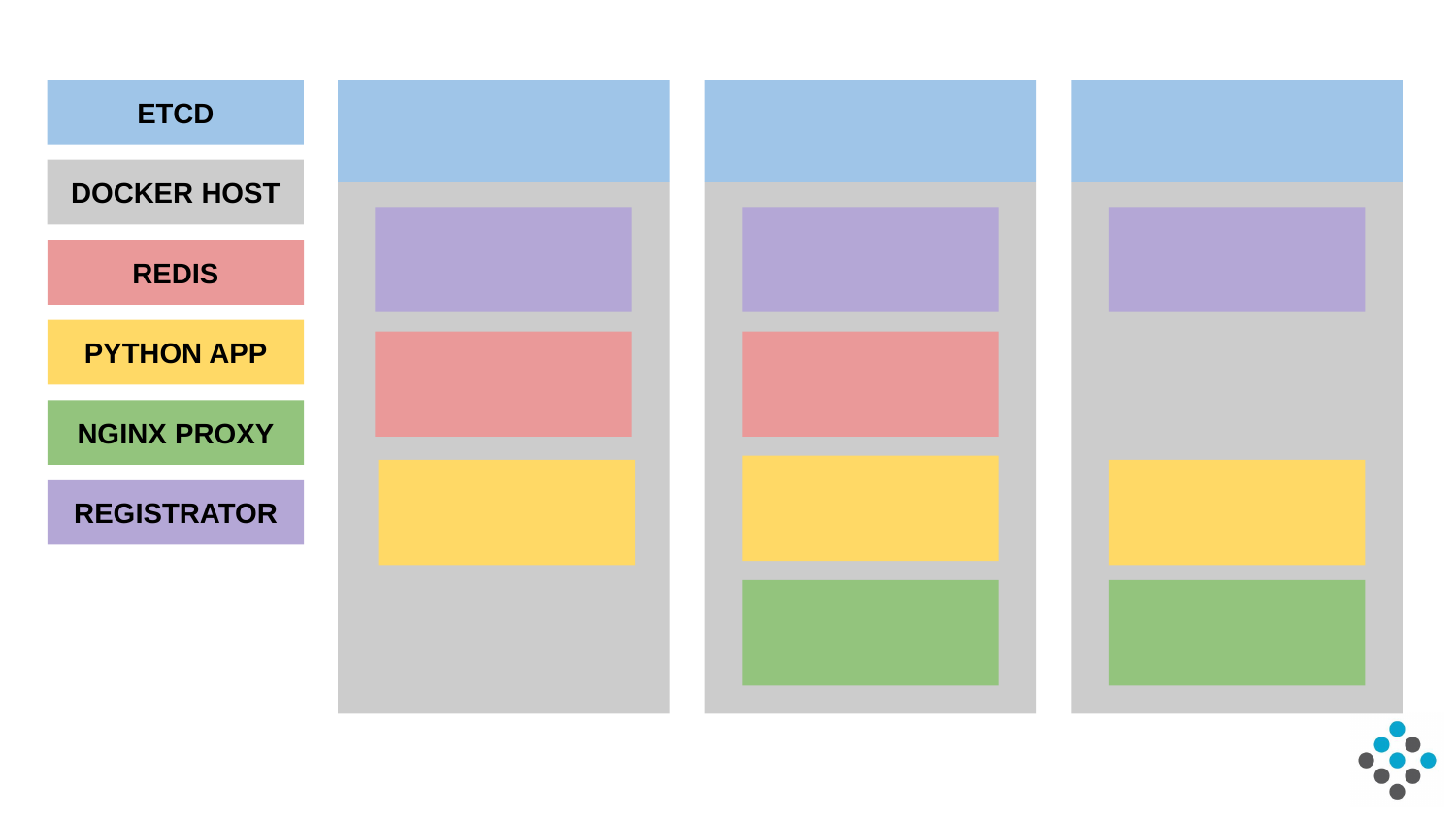

ETCD
DOCKER HOST

REDIS
PYTHON APP

NGINX PROXY

REGISTRATOR